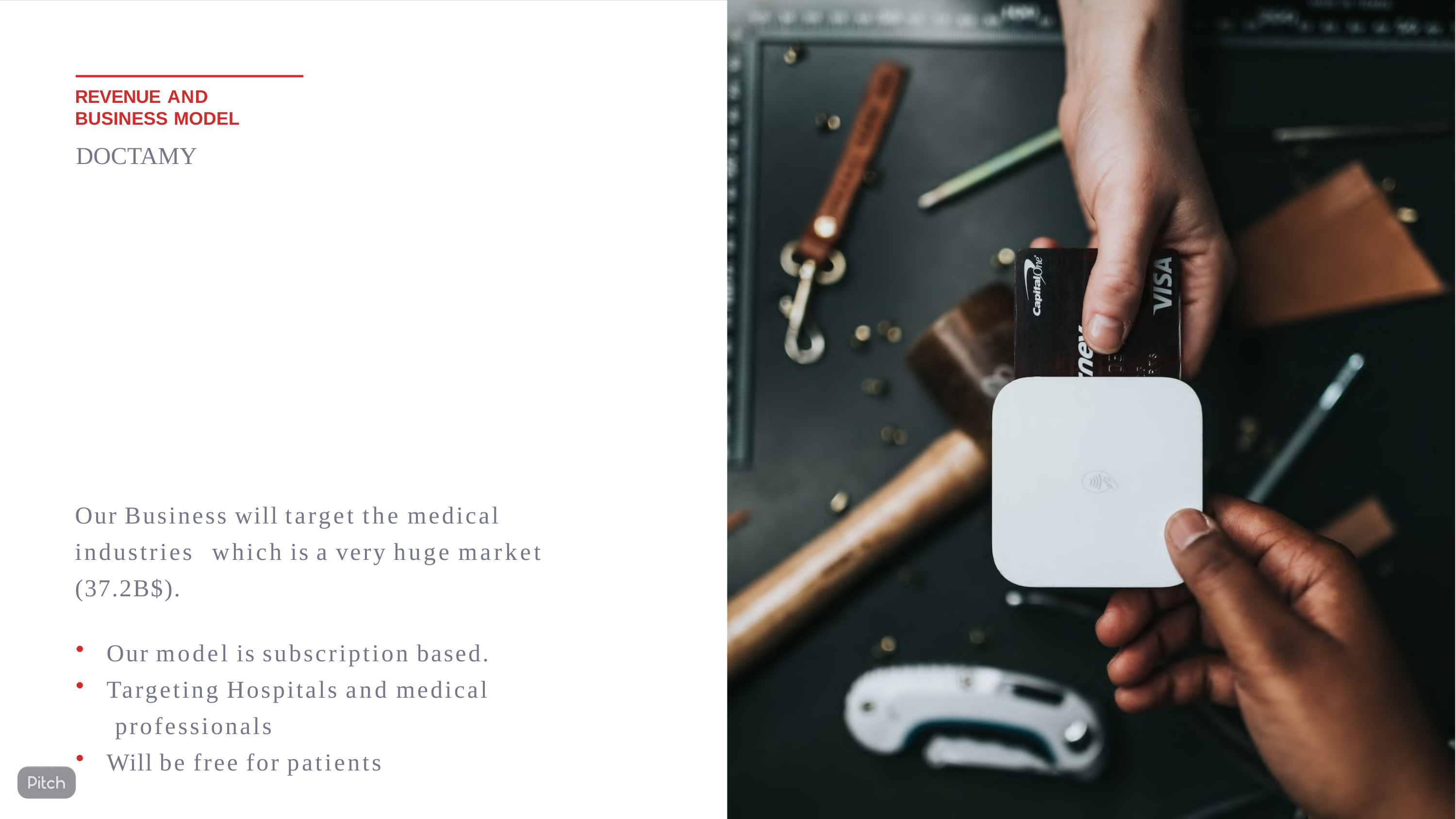

REVENUE AND
BUSINESS MODEL
DOCTAMY
Our Business will target the medical industries  which is a very huge market (37.2B$).

Our model is subscription based.
Targeting Hospitals and medical  professionals
Will be free for patients